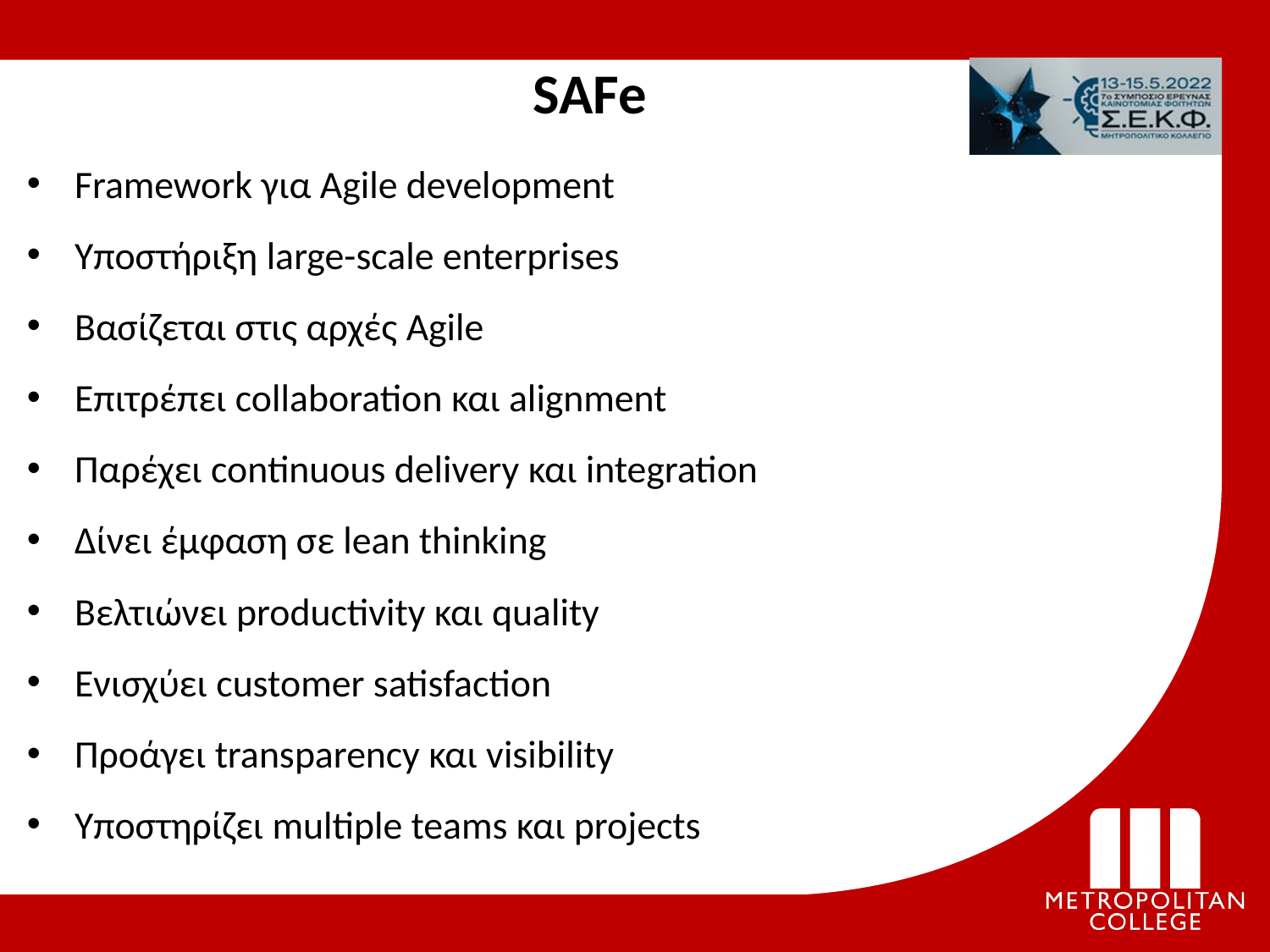

SAFe
Framework για Agile development
Υποστήριξη large-scale enterprises
Βασίζεται στις αρχές Agile
Επιτρέπει collaboration και alignment
Παρέχει continuous delivery και integration
Δίνει έμφαση σε lean thinking
Βελτιώνει productivity και quality
Ενισχύει customer satisfaction
Προάγει transparency και visibility
Υποστηρίζει multiple teams και projects